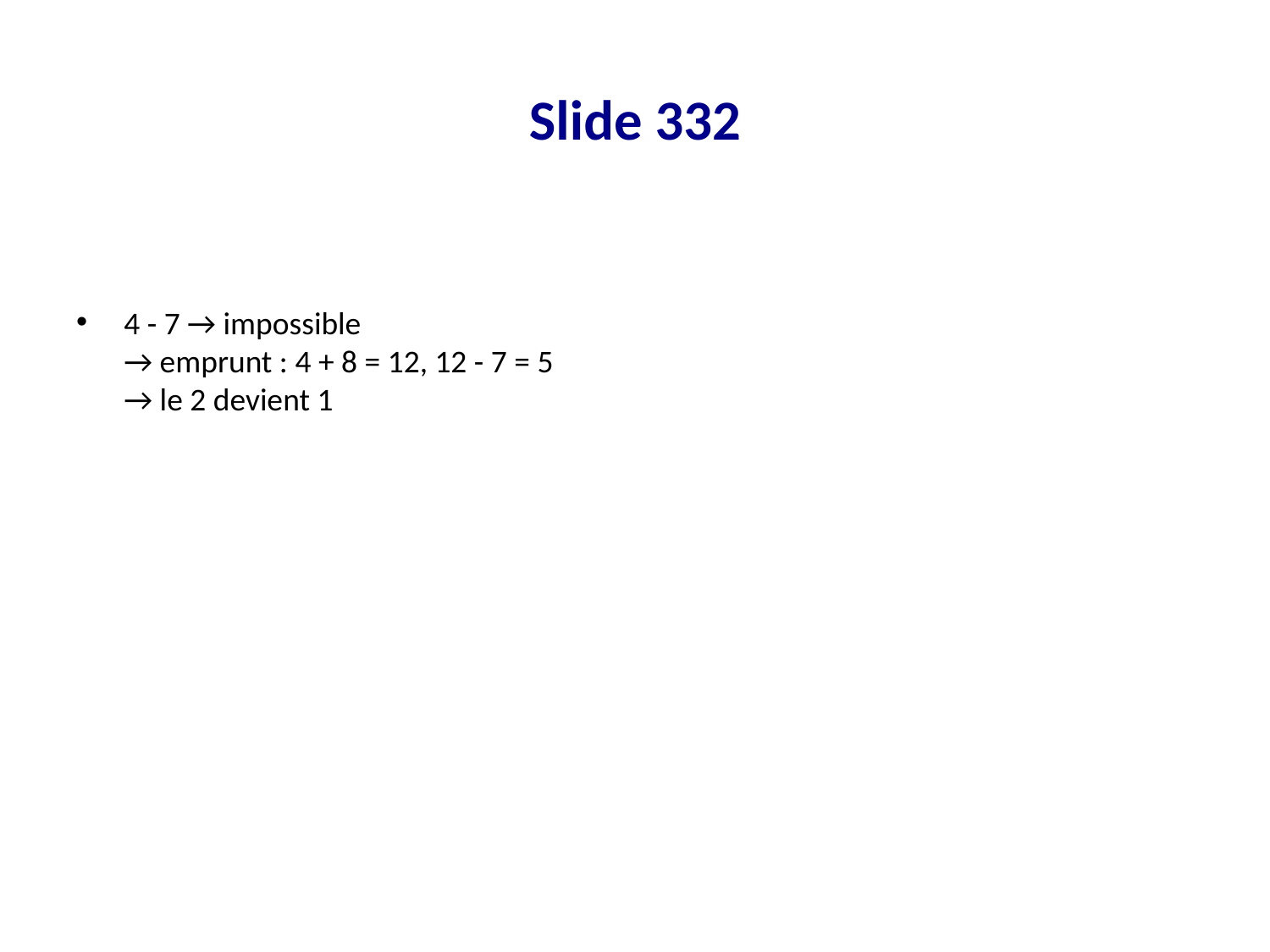

# Slide 332

4 - 7 → impossible
→ emprunt : 4 + 8 = 12, 12 - 7 = 5
→ le 2 devient 1